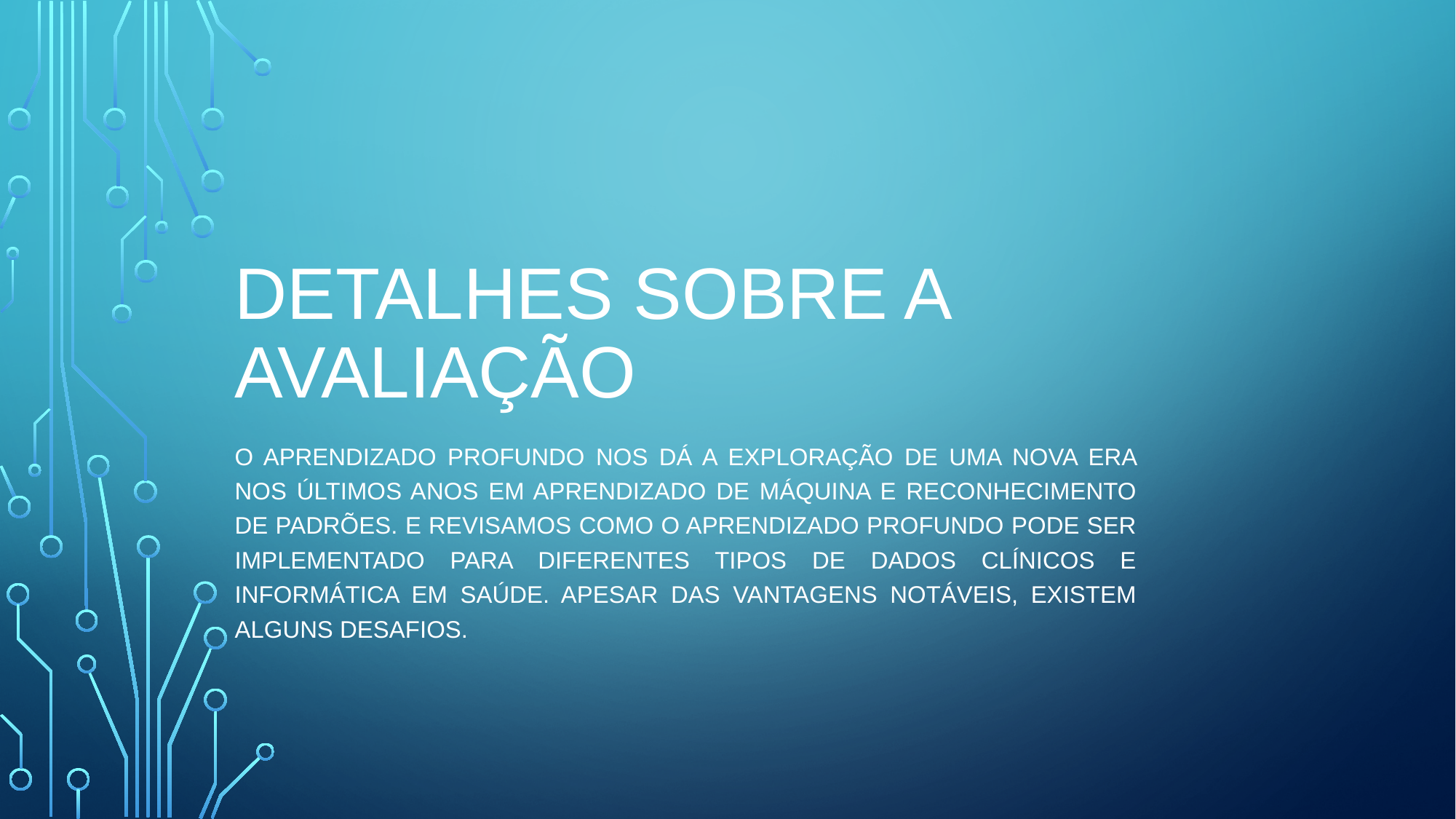

# detalhes sobre a avaliação
O aprendizado profundo nos dá a exploração de uma nova era nos últimos anos em aprendizado de máquina e reconhecimento de padrões. E revisamos como o aprendizado profundo pode ser implementado para diferentes tipos de dados clínicos e informática em saúde. Apesar das vantagens notáveis, existem alguns desafios.